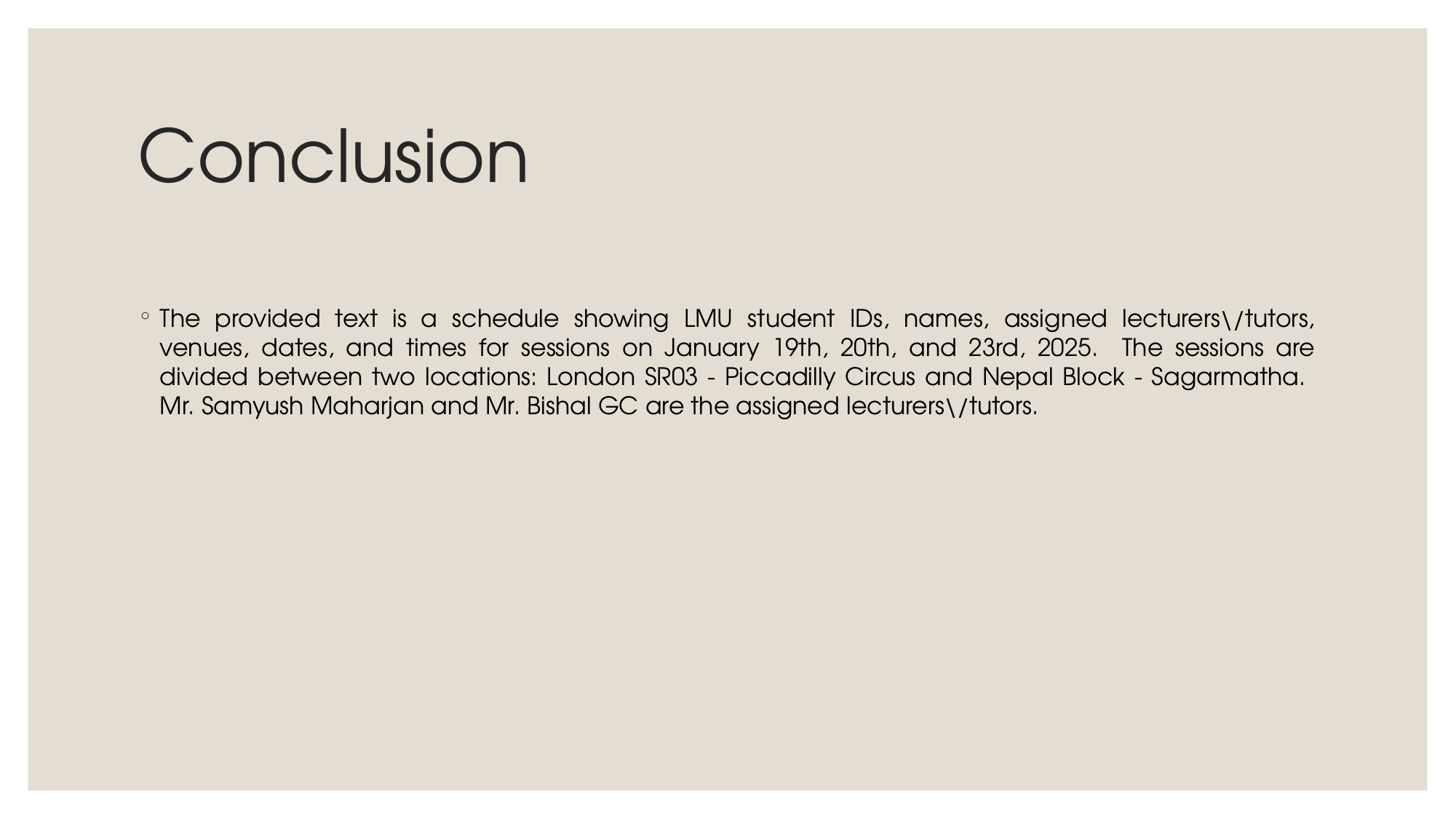

# Conclusion

The provided text is a schedule showing LMU student IDs, names, assigned lecturers\/tutors, venues, dates, and times for sessions on January 19th, 20th, and 23rd, 2025.  The sessions are divided between two locations: London SR03 - Piccadilly Circus and Nepal Block - Sagarmatha.  Mr. Samyush Maharjan and Mr. Bishal GC are the assigned lecturers\/tutors.